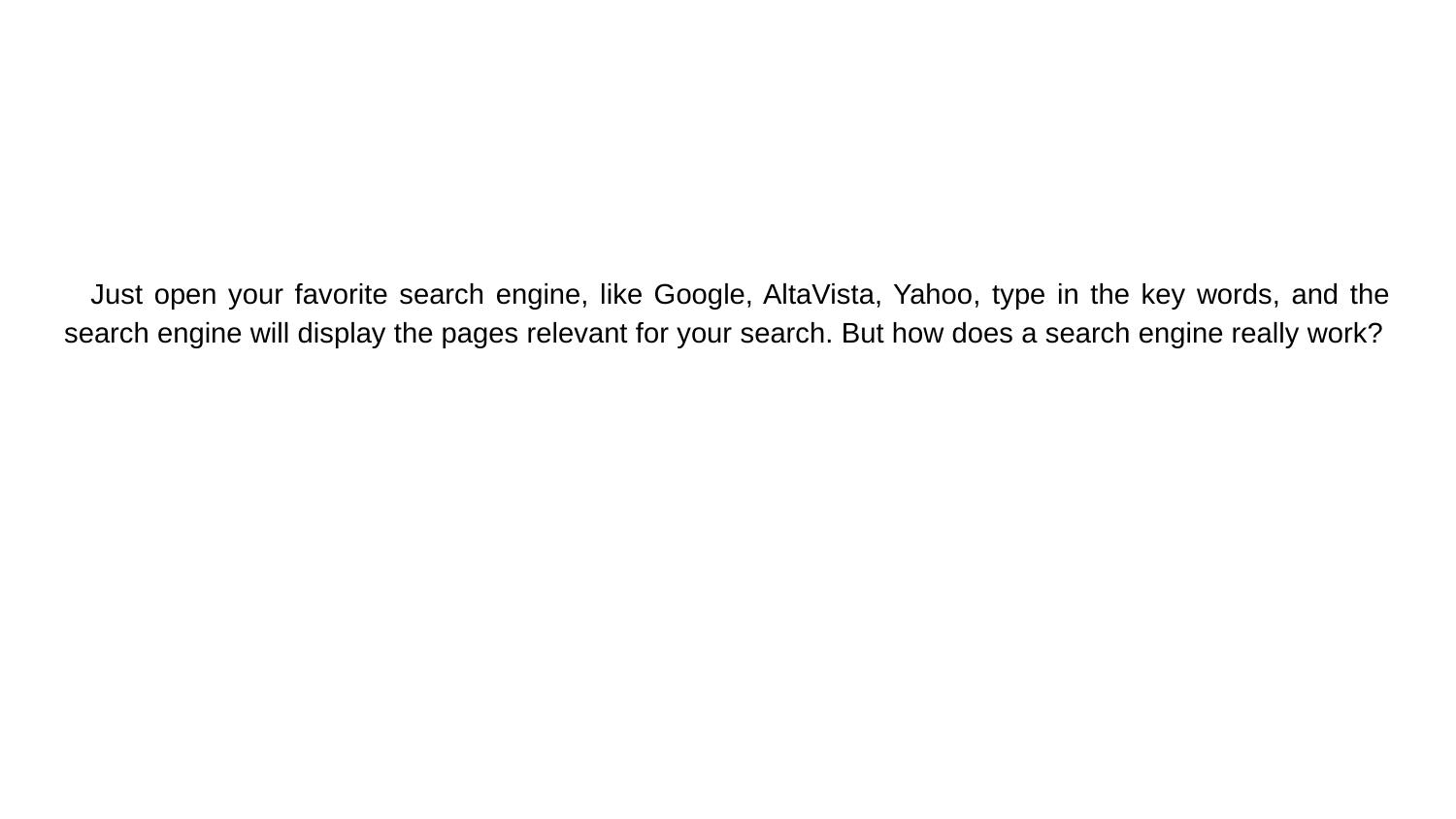

#

Just open your favorite search engine, like Google, AltaVista, Yahoo, type in the key words, and the search engine will display the pages relevant for your search. But how does a search engine really work?